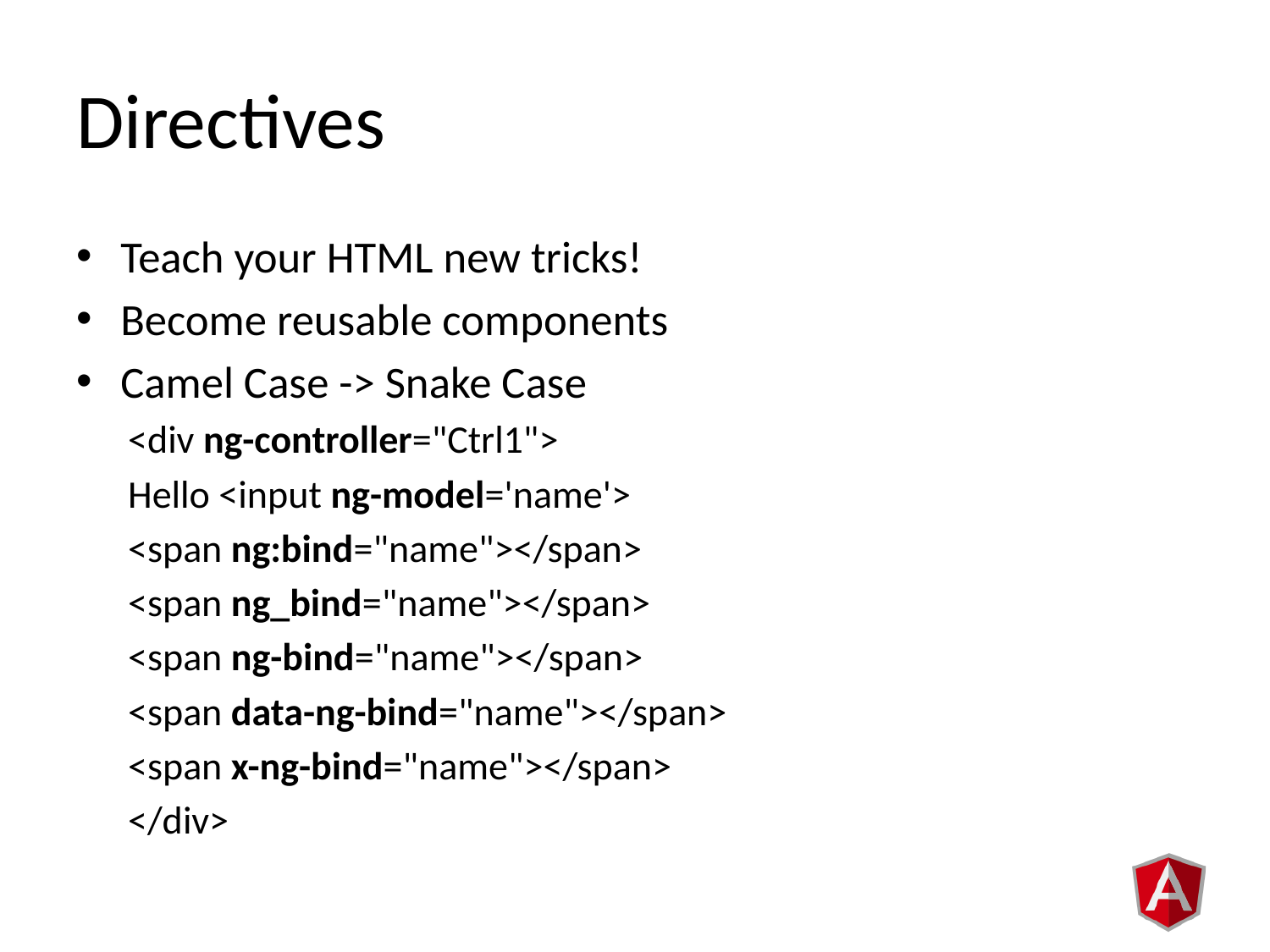

# Directives
Teach your HTML new tricks!
Become reusable components
Camel Case -> Snake Case
<div ng-controller="Ctrl1">
		Hello <input ng-model='name'>
		<span ng:bind="name"></span>
		<span ng_bind="name"></span>
		<span ng-bind="name"></span>
		<span data-ng-bind="name"></span>
		<span x-ng-bind="name"></span>
</div>